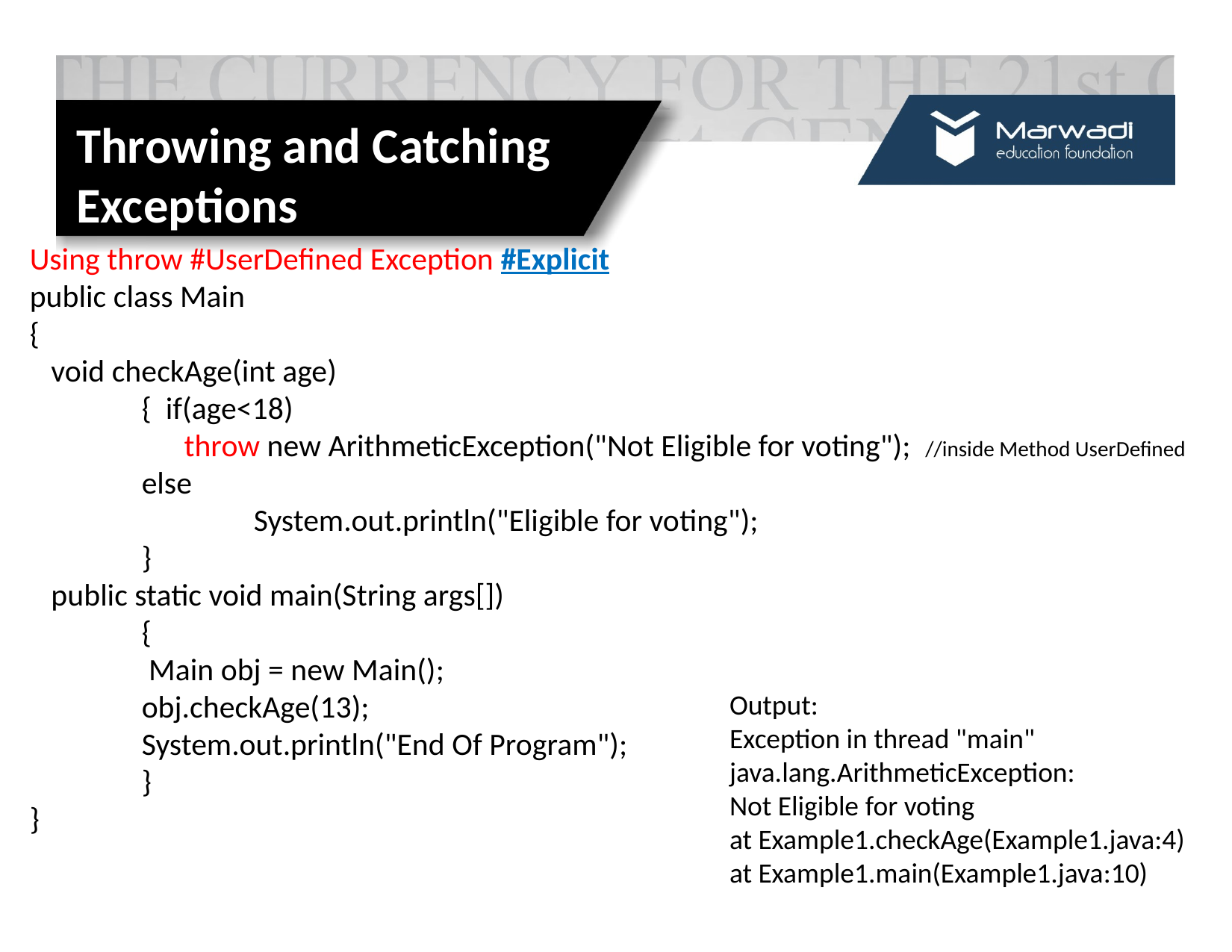

Throwing and Catching Exceptions
Using throw #UserDefined Exception #Explicit
public class Main
{
   void checkAge(int age)
	{  if(age<18)
	      throw new ArithmeticException("Not Eligible for voting");  //inside Method UserDefined
	else
	   	System.out.println("Eligible for voting");
   	}
   public static void main(String args[])
	{
	 Main obj = new Main();
	obj.checkAge(13);
	System.out.println("End Of Program");
   	}
}
Output:
Exception in thread "main" java.lang.ArithmeticException:
Not Eligible for voting
at Example1.checkAge(Example1.java:4)
at Example1.main(Example1.java:10)